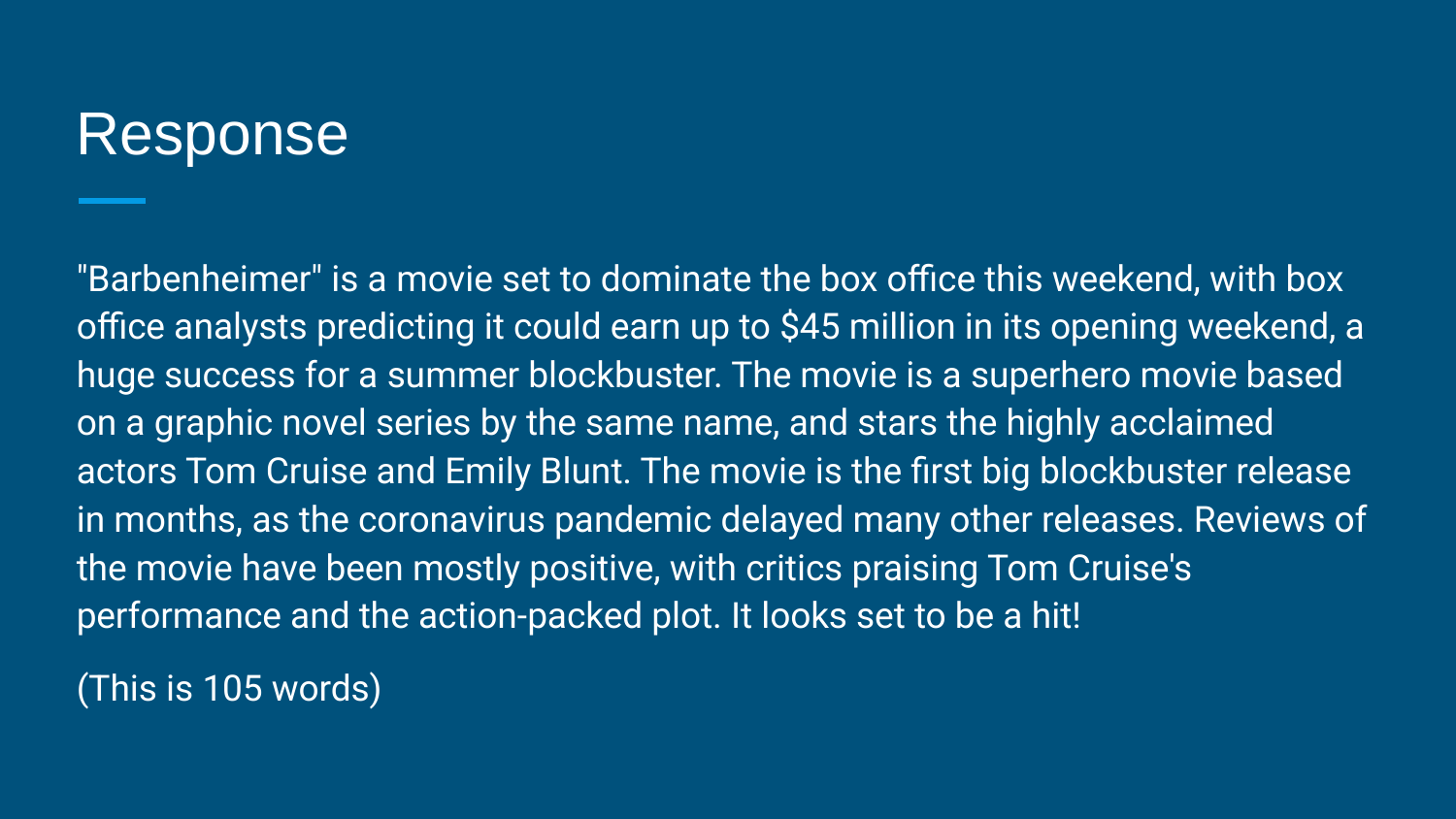

# Response
"Barbenheimer" is a movie set to dominate the box office this weekend, with box office analysts predicting it could earn up to $45 million in its opening weekend, a huge success for a summer blockbuster. The movie is a superhero movie based on a graphic novel series by the same name, and stars the highly acclaimed actors Tom Cruise and Emily Blunt. The movie is the first big blockbuster release in months, as the coronavirus pandemic delayed many other releases. Reviews of the movie have been mostly positive, with critics praising Tom Cruise's performance and the action-packed plot. It looks set to be a hit!
(This is 105 words)